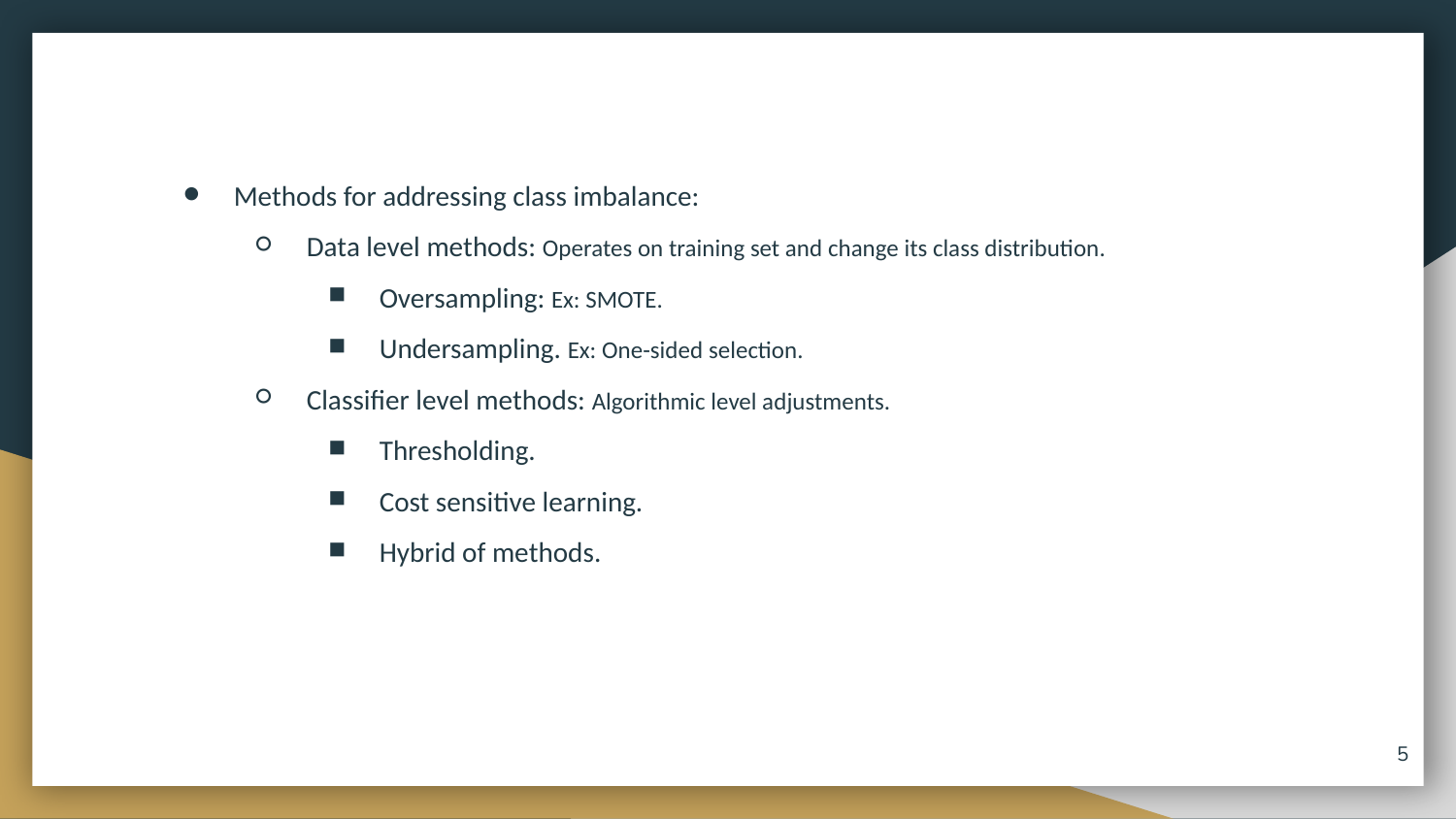

​Methods for addressing class imbalance:​
Data level methods: Operates on training set and change its class distribution.​
Oversampling: Ex: SMOTE.​
Undersampling. Ex: One-sided selection.​
Classifier level methods: Algorithmic level adjustments.​
​Thresholding.
Cost sensitive learning.​
Hybrid of methods.
5